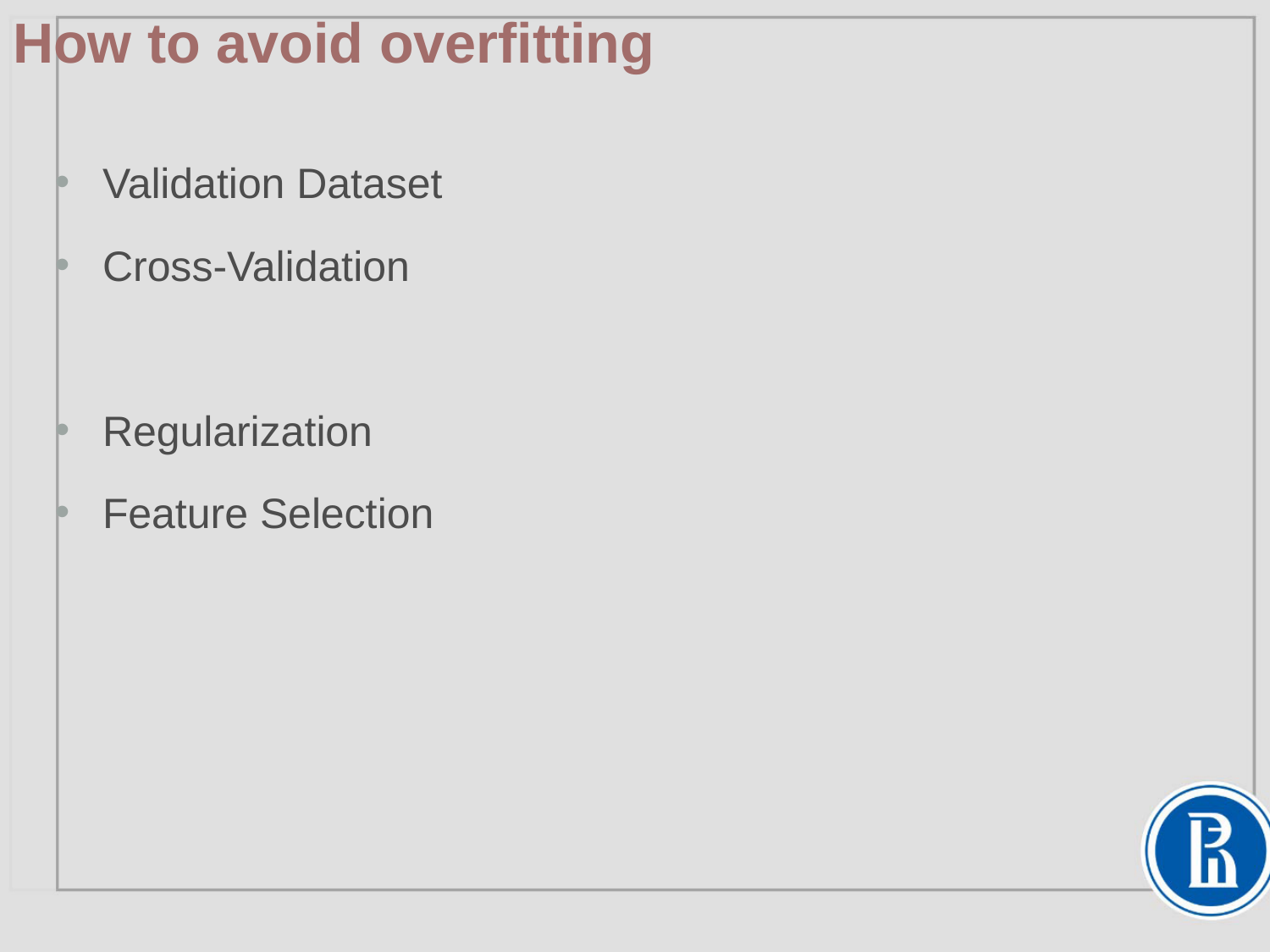

# How to avoid overfitting
Validation Dataset
Cross-Validation

Regularization
Feature Selection